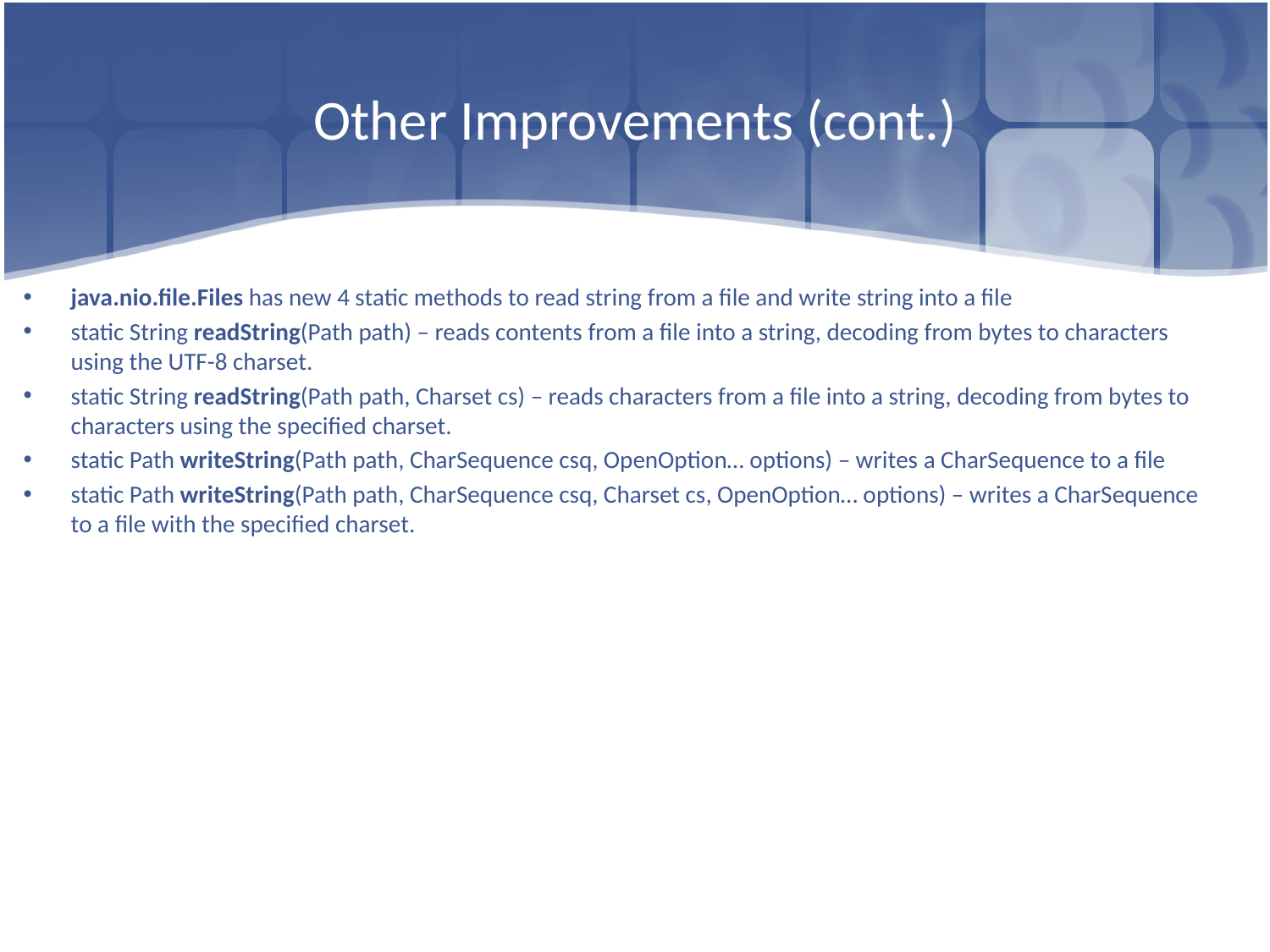

# Other Improvements (cont.)
java.nio.file.Files has new 4 static methods to read string from a file and write string into a file
static String readString(Path path) – reads contents from a file into a string, decoding from bytes to characters using the UTF-8 charset.
static String readString(Path path, Charset cs) – reads characters from a file into a string, decoding from bytes to characters using the specified charset.
static Path writeString(Path path, CharSequence csq, OpenOption… options) – writes a CharSequence to a file
static Path writeString(Path path, CharSequence csq, Charset cs, OpenOption… options) – writes a CharSequence to a file with the specified charset.